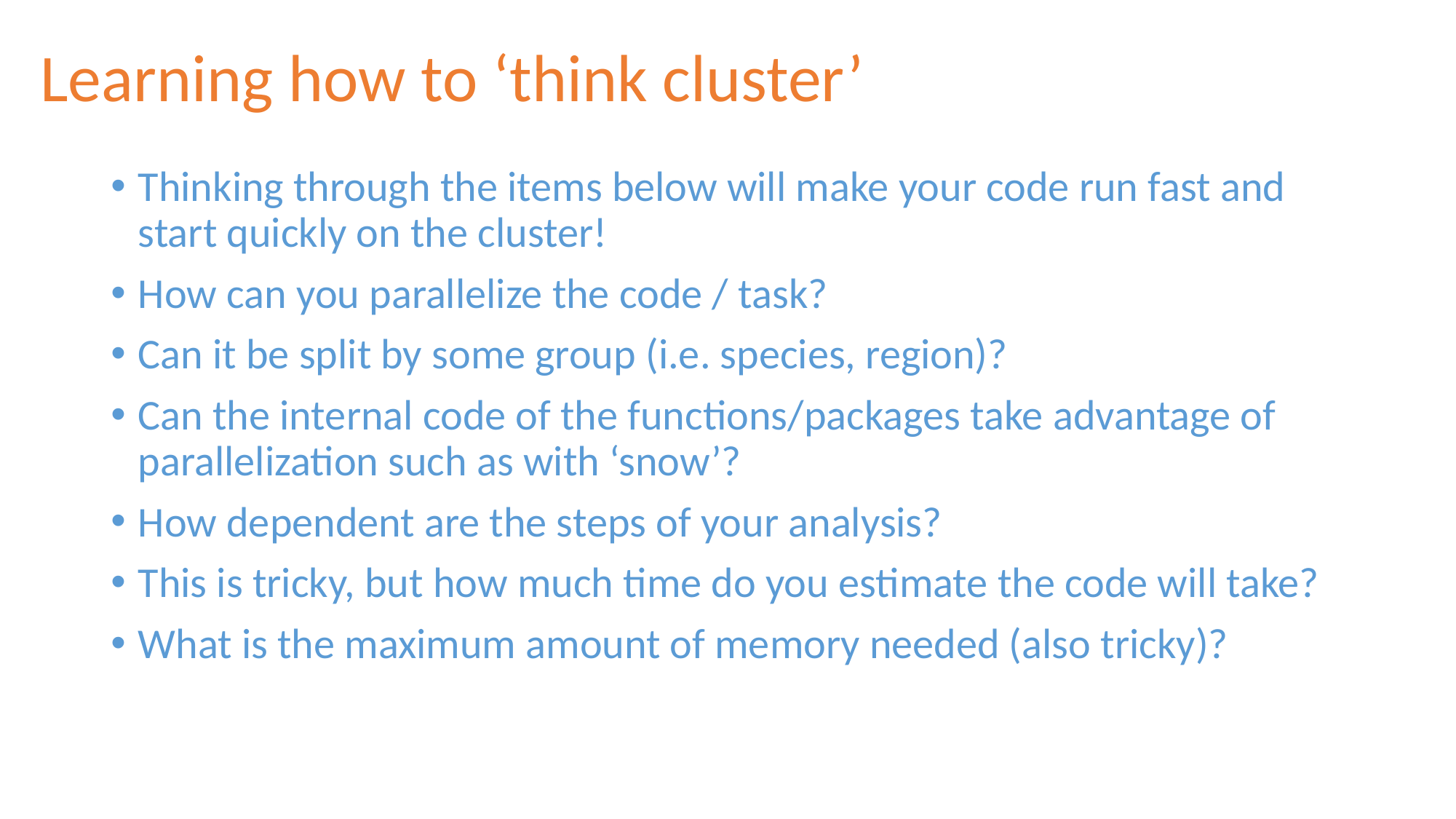

# Learning how to ‘think cluster’
Thinking through the items below will make your code run fast and start quickly on the cluster!
How can you parallelize the code / task?
Can it be split by some group (i.e. species, region)?
Can the internal code of the functions/packages take advantage of parallelization such as with ‘snow’?
How dependent are the steps of your analysis?
This is tricky, but how much time do you estimate the code will take?
What is the maximum amount of memory needed (also tricky)?